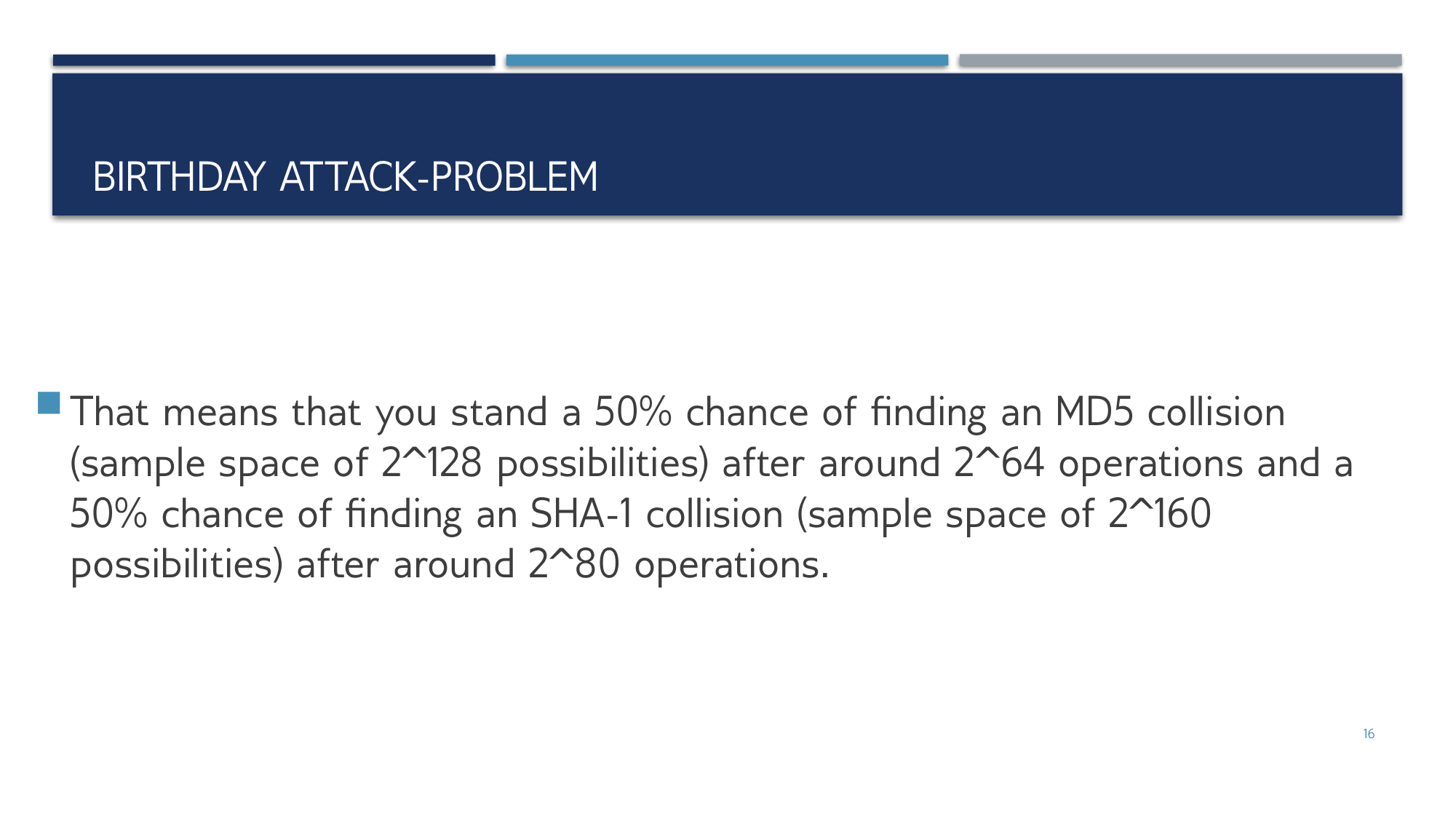

# Birthday attack-Problem
That means that you stand a 50% chance of finding an MD5 collision (sample space of 2^128 possibilities) after around 2^64 operations and a 50% chance of finding an SHA-1 collision (sample space of 2^160 possibilities) after around 2^80 operations.

16